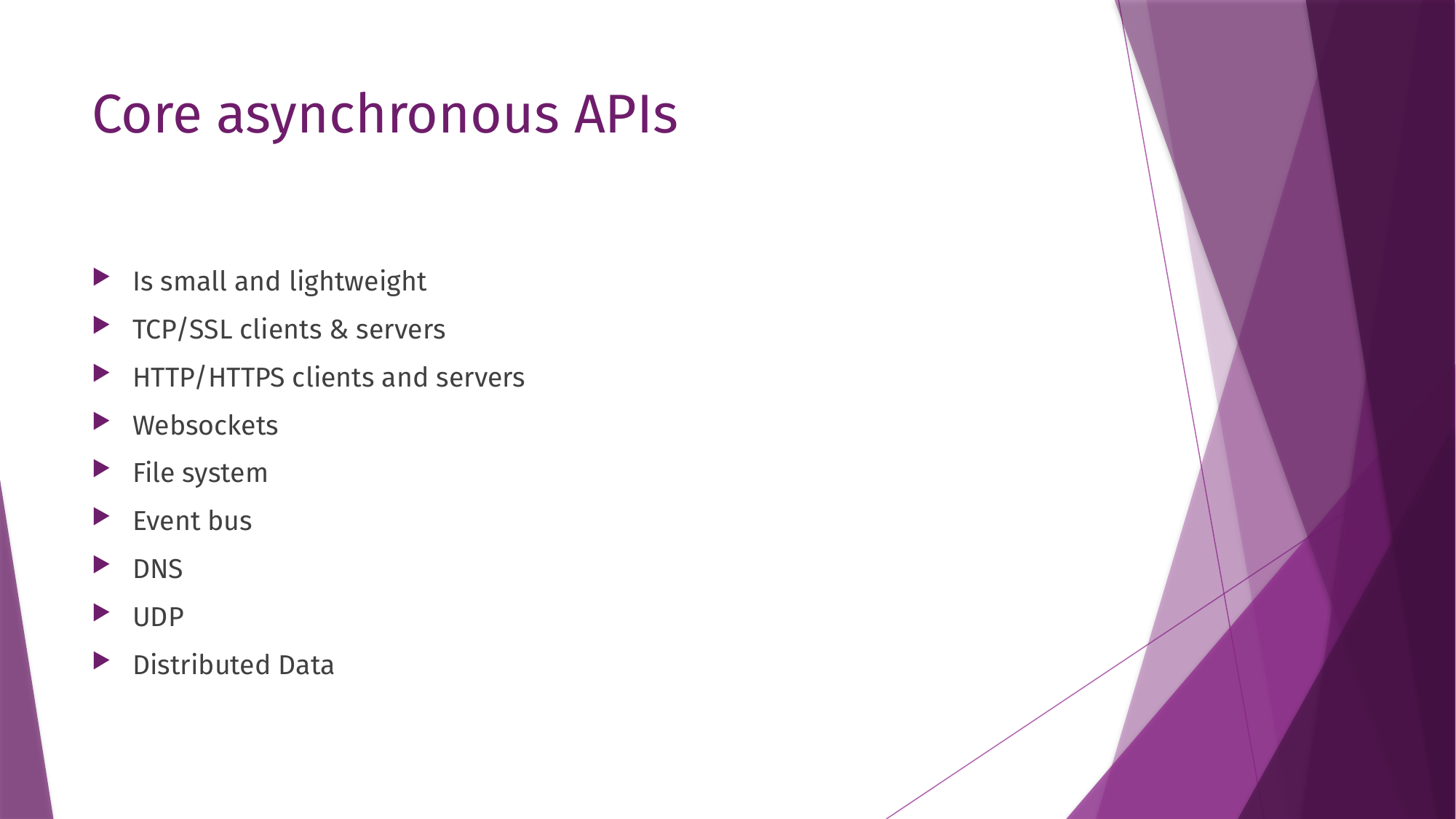

# Core asynchronous APIs
Is small and lightweight
TCP/SSL clients & servers
HTTP/HTTPS clients and servers
Websockets
File system
Event bus
DNS
UDP
Distributed Data